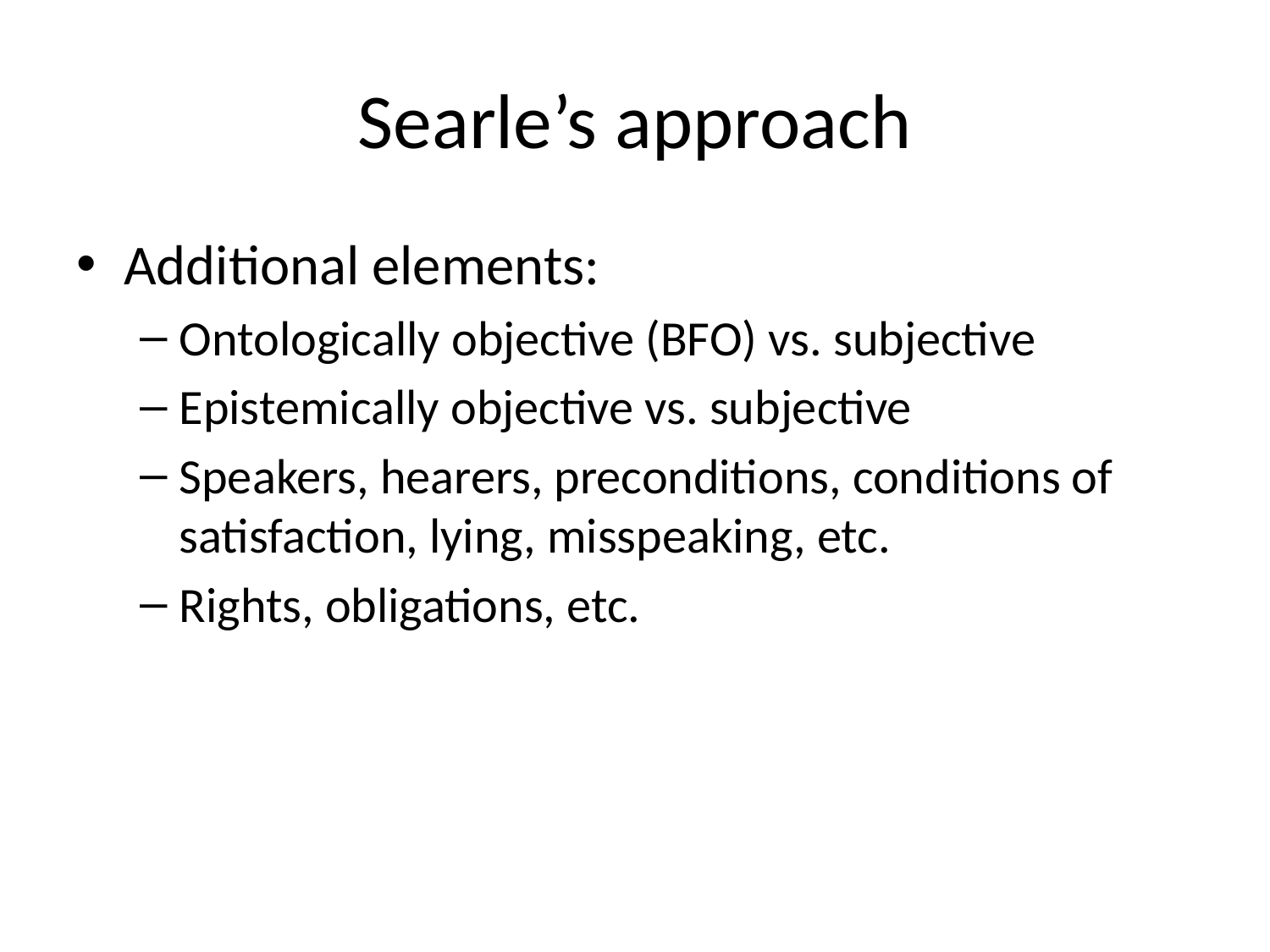

# Searle’s approach
Additional elements:
Ontologically objective (BFO) vs. subjective
Epistemically objective vs. subjective
Speakers, hearers, preconditions, conditions of satisfaction, lying, misspeaking, etc.
Rights, obligations, etc.